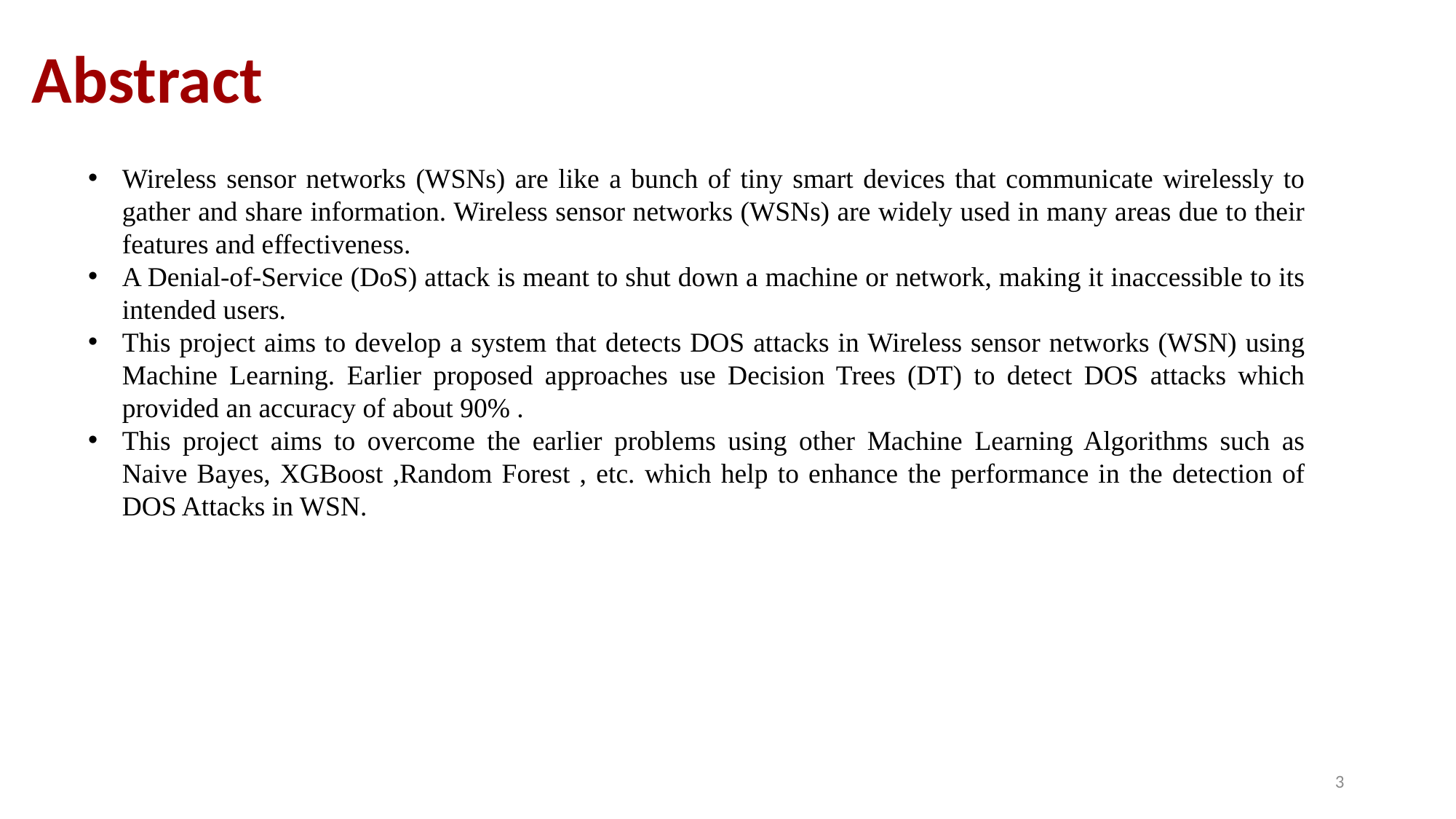

# Abstract
Wireless sensor networks (WSNs) are like a bunch of tiny smart devices that communicate wirelessly to gather and share information. Wireless sensor networks (WSNs) are widely used in many areas due to their features and effectiveness.
A Denial-of-Service (DoS) attack is meant to shut down a machine or network, making it inaccessible to its intended users.
This project aims to develop a system that detects DOS attacks in Wireless sensor networks (WSN) using Machine Learning. Earlier proposed approaches use Decision Trees (DT) to detect DOS attacks which provided an accuracy of about 90% .
This project aims to overcome the earlier problems using other Machine Learning Algorithms such as Naive Bayes, XGBoost ,Random Forest , etc. which help to enhance the performance in the detection of DOS Attacks in WSN.
3